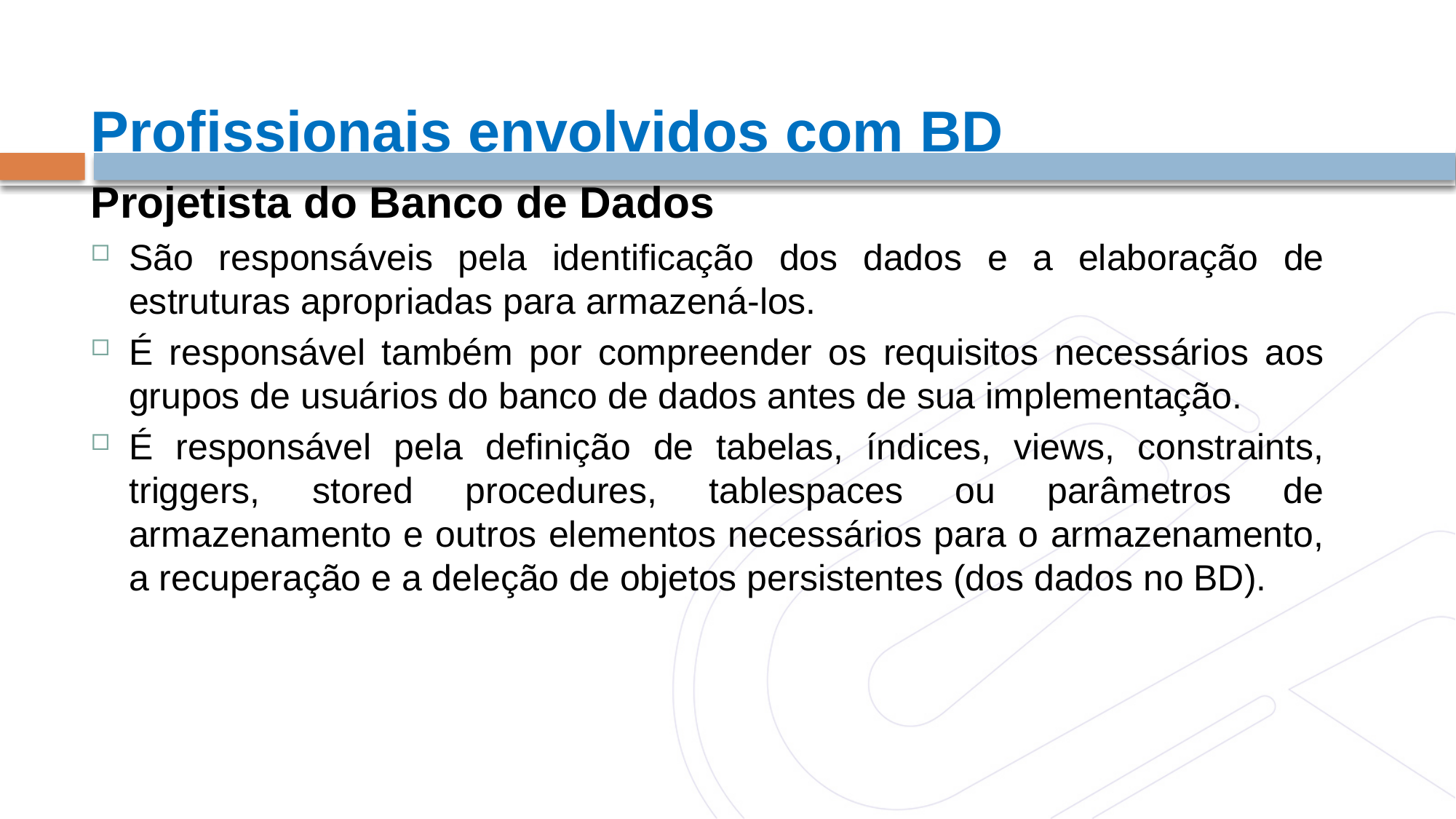

Profissionais envolvidos com BD
Projetista do Banco de Dados
São responsáveis pela identificação dos dados e a elaboração de estruturas apropriadas para armazená-los.
É responsável também por compreender os requisitos necessários aos grupos de usuários do banco de dados antes de sua implementação.
É responsável pela definição de tabelas, índices, views, constraints, triggers, stored procedures, tablespaces ou parâmetros de armazenamento e outros elementos necessários para o armazenamento, a recuperação e a deleção de objetos persistentes (dos dados no BD).